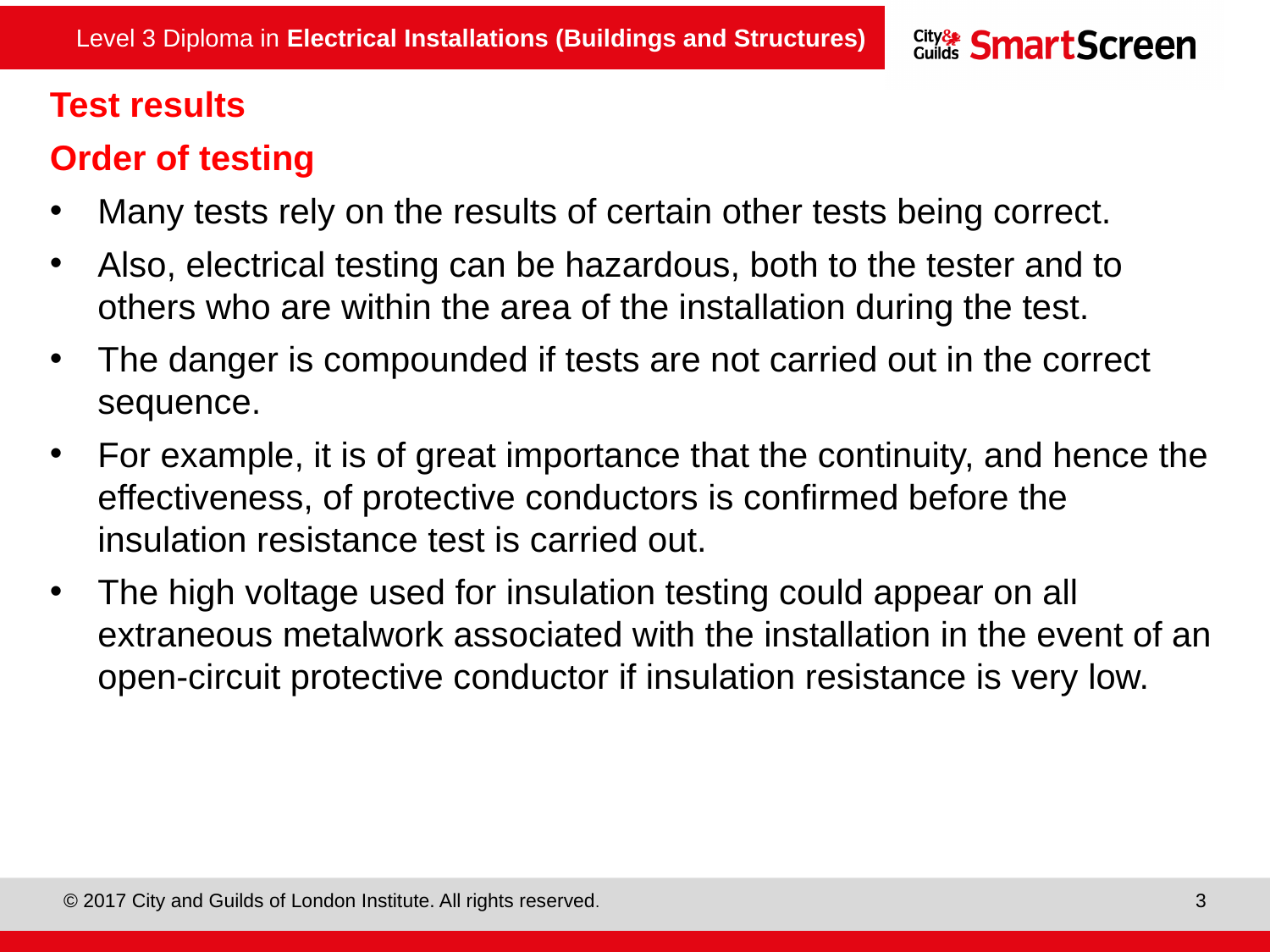

# Test results
Order of testing
Many tests rely on the results of certain other tests being correct.
Also, electrical testing can be hazardous, both to the tester and to others who are within the area of the installation during the test.
The danger is compounded if tests are not carried out in the correct sequence.
For example, it is of great importance that the continuity, and hence the effectiveness, of protective conductors is confirmed before the insulation resistance test is carried out.
The high voltage used for insulation testing could appear on all extraneous metalwork associated with the installation in the event of an open-circuit protective conductor if insulation resistance is very low.